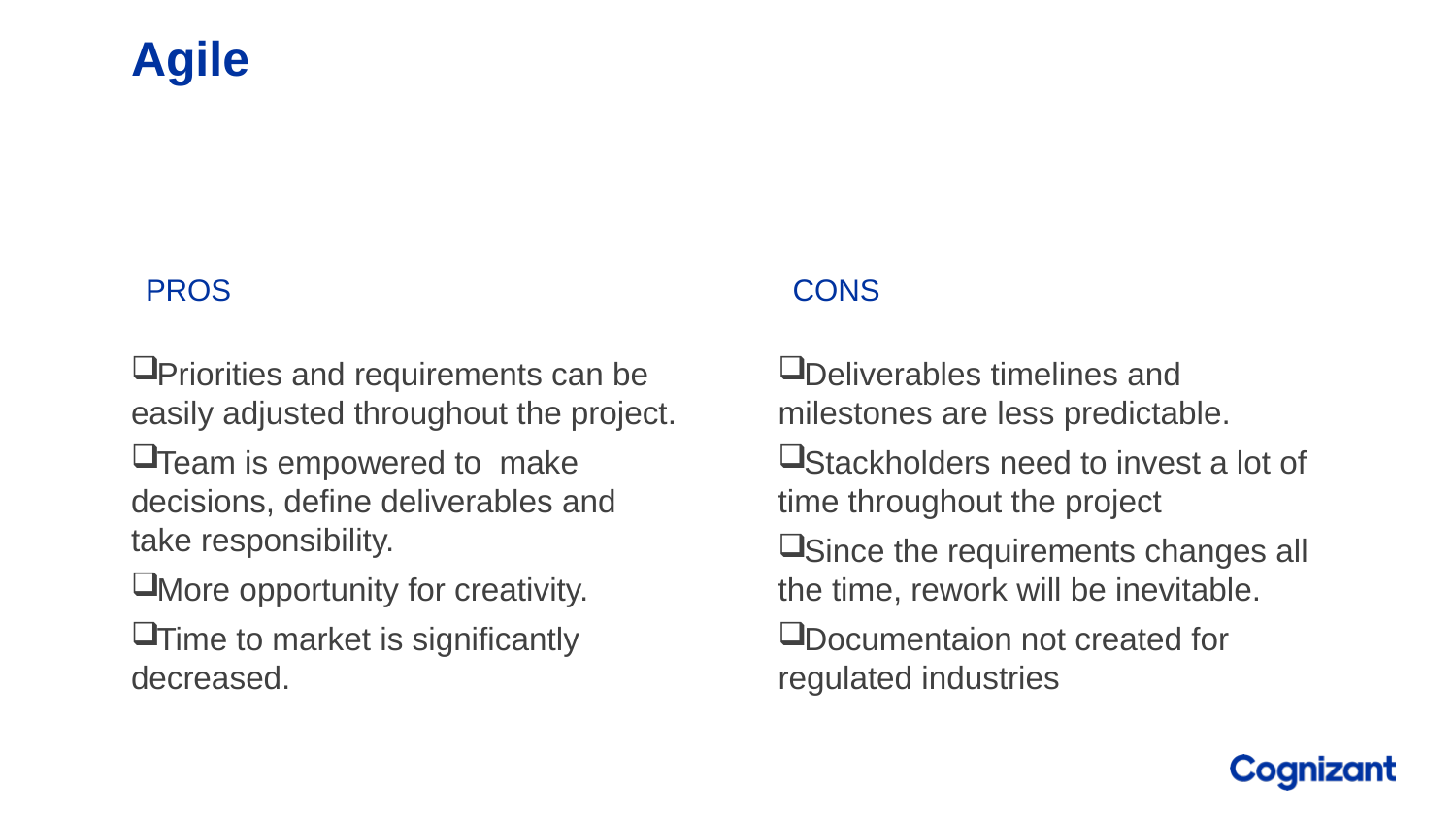

# Agile
Pros
Cons
Deliverables timelines and milestones are less predictable.
Stackholders need to invest a lot of time throughout the project
Since the requirements changes all the time, rework will be inevitable.
Documentaion not created for regulated industries
Priorities and requirements can be easily adjusted throughout the project.
Team is empowered to  make decisions, define deliverables and take responsibility.
More opportunity for creativity.
Time to market is significantly decreased.